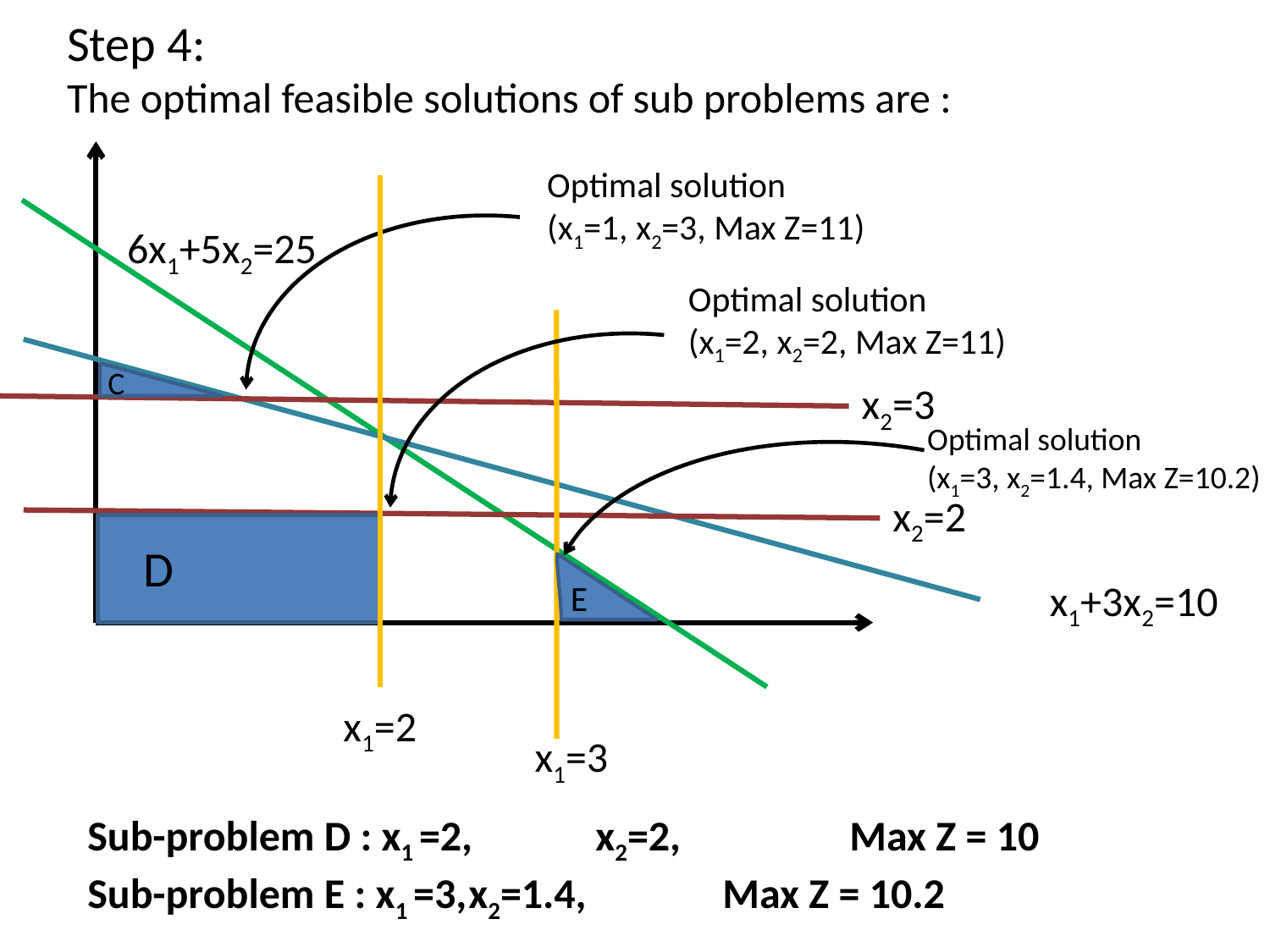

Step 4:
The optimal feasible solutions of sub problems are :

Optimal solution
(x1=1, x2=3, Max Z=11)
6x1+5x2=25

Optimal solution
(x1=2, x2=2, Max Z=11)

C

x2=3
Optimal solution
(x1=3, x2=1.4, Max Z=10.2)
x2=2

D

x1+3x2=10
E
x1=2
x1=3
Sub-problem D : x1 =2,	x2=2,		Max Z = 10
Sub-problem E : x1 =3,	x2=1.4,		Max Z = 10.2